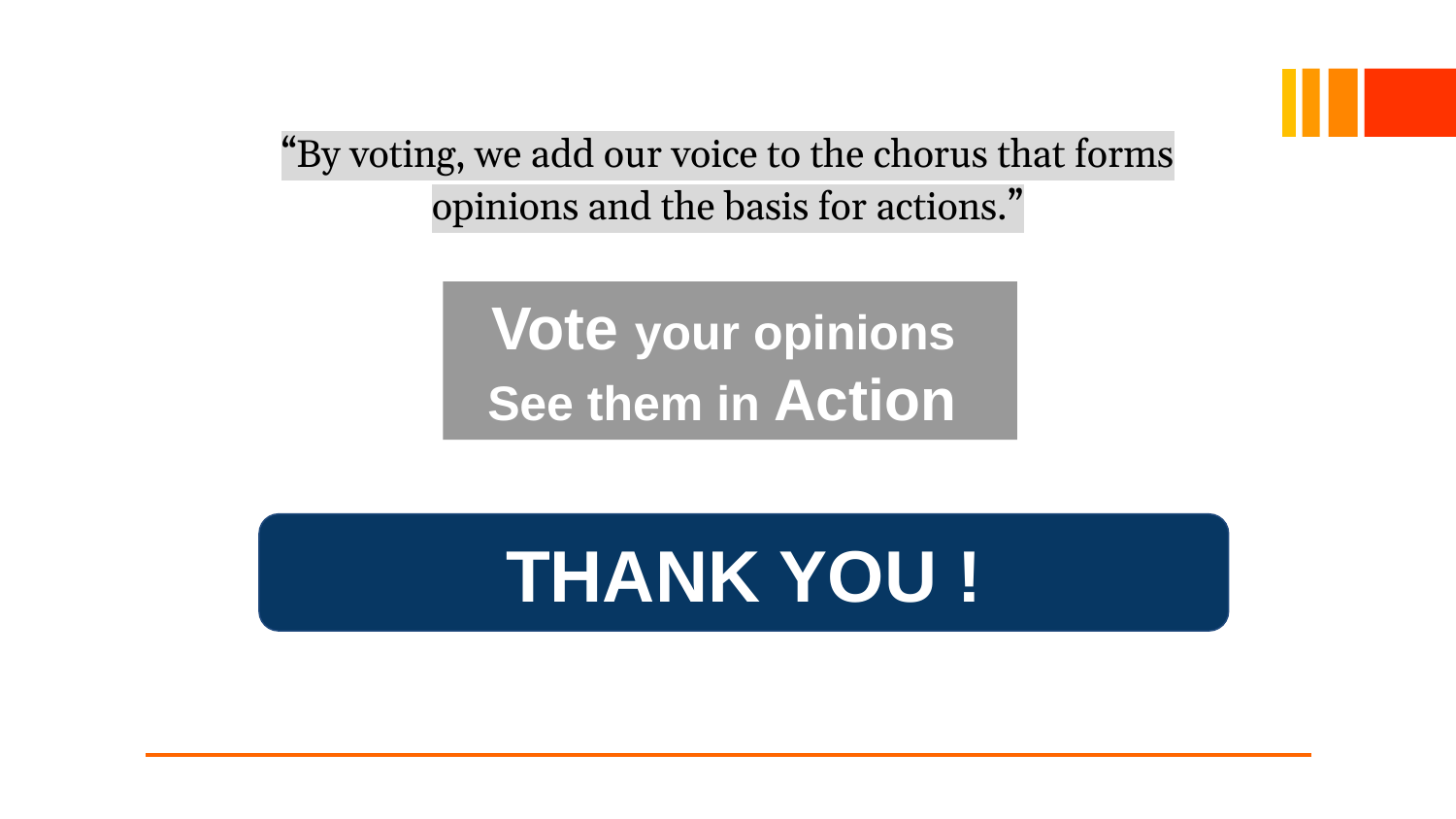

“By voting, we add our voice to the chorus that forms opinions and the basis for actions.”
Vote your opinions
See them in Action
THANK YOU !